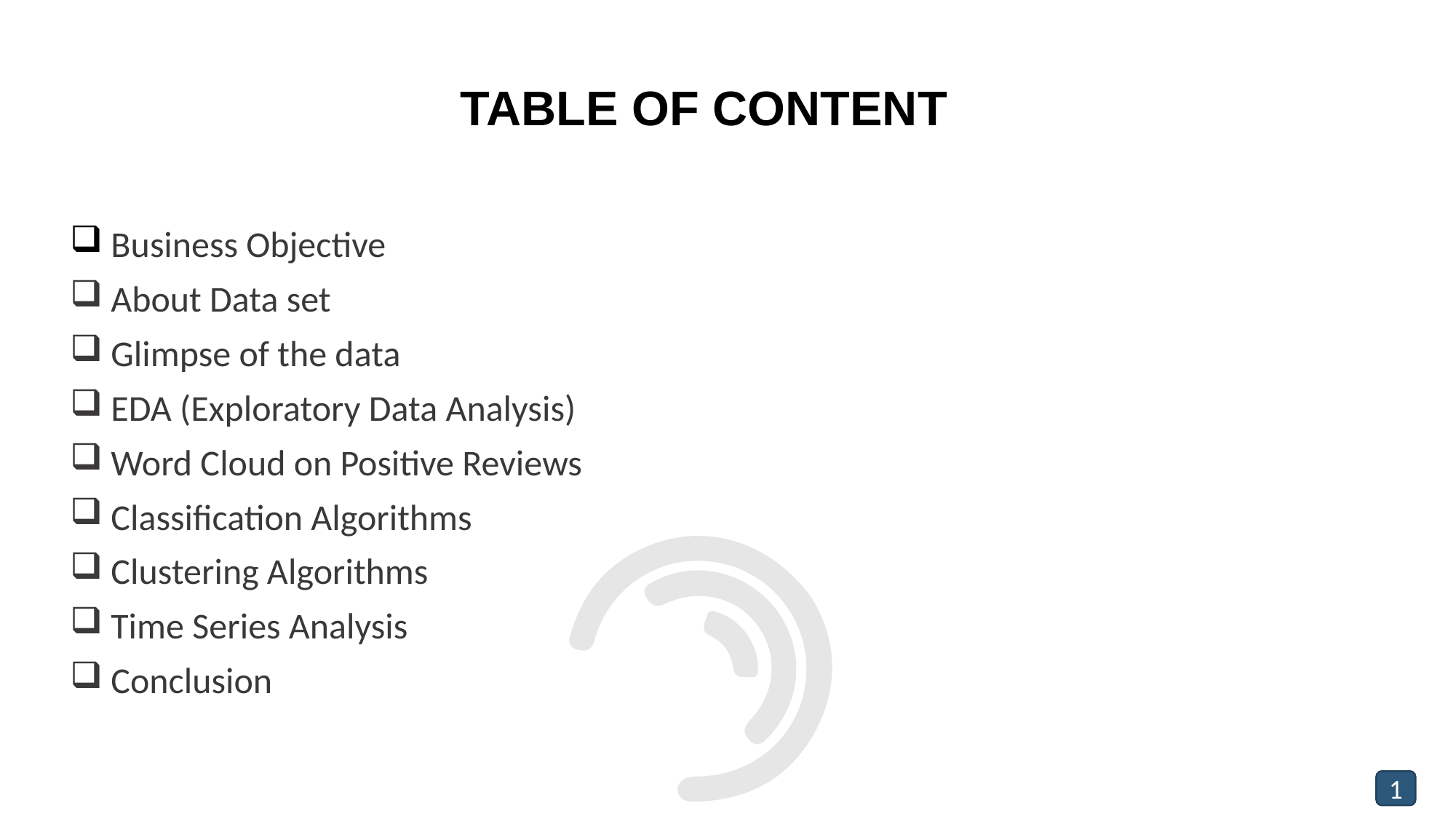

# Table of content

 Business Objective
 About Data set
 Glimpse of the data
 EDA (Exploratory Data Analysis)
 Word Cloud on Positive Reviews
 Classification Algorithms
 Clustering Algorithms
 Time Series Analysis
 Conclusion

2
1